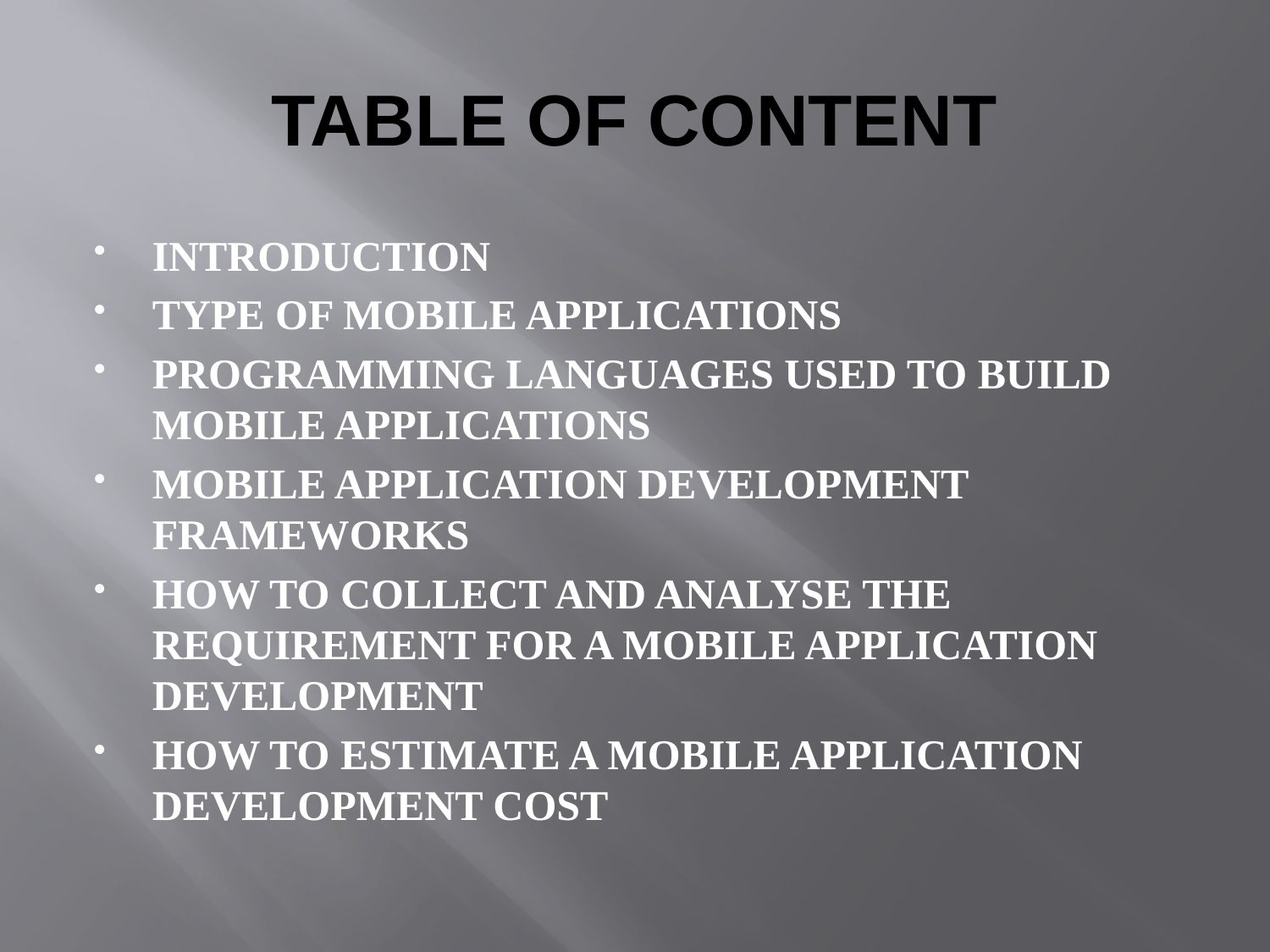

# TABLE OF CONTENT
INTRODUCTION
TYPE OF MOBILE APPLICATIONS
PROGRAMMING LANGUAGES USED TO BUILD MOBILE APPLICATIONS
MOBILE APPLICATION DEVELOPMENT FRAMEWORKS
HOW TO COLLECT AND ANALYSE THE REQUIREMENT FOR A MOBILE APPLICATION DEVELOPMENT
HOW TO ESTIMATE A MOBILE APPLICATION DEVELOPMENT COST